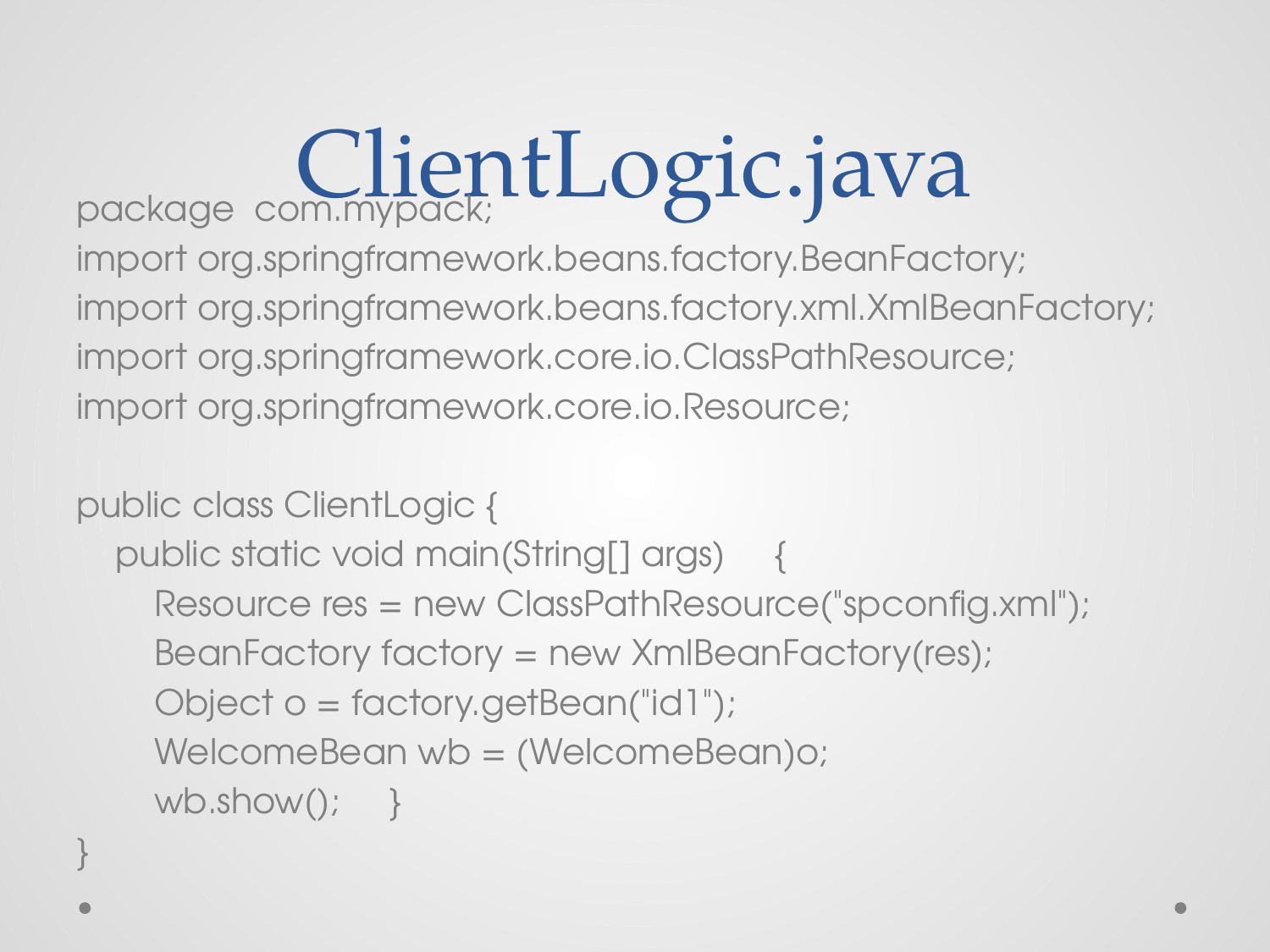

# ClientLogic.java
package  com.mypack;
import org.springframework.beans.factory.BeanFactory;
import org.springframework.beans.factory.xml.XmlBeanFactory;
import org.springframework.core.io.ClassPathResource;
import org.springframework.core.io.Resource;

public class ClientLogic {
    public static void main(String[] args)     {
        Resource res = new ClassPathResource("spconfig.xml");
        BeanFactory factory = new XmlBeanFactory(res);
        Object o = factory.getBean("id1");
        WelcomeBean wb = (WelcomeBean)o;
        wb.show();     }
}